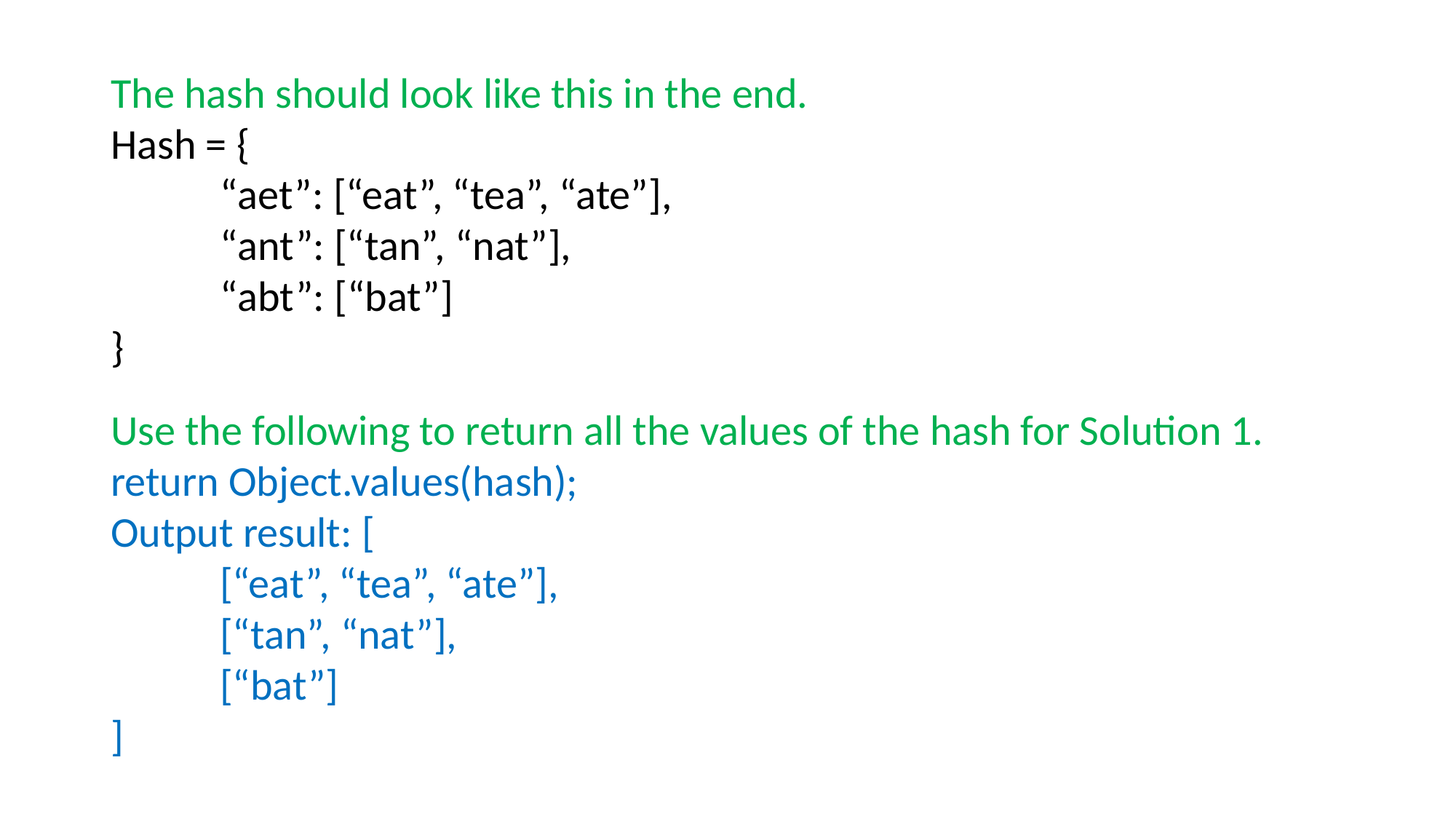

The hash should look like this in the end.
Hash = {
	“aet”: [“eat”, “tea”, “ate”],
	“ant”: [“tan”, “nat”],
	“abt”: [“bat”]
}
Use the following to return all the values of the hash for Solution 1.
return Object.values(hash);
Output result: [
	[“eat”, “tea”, “ate”],
	[“tan”, “nat”],
	[“bat”]
]